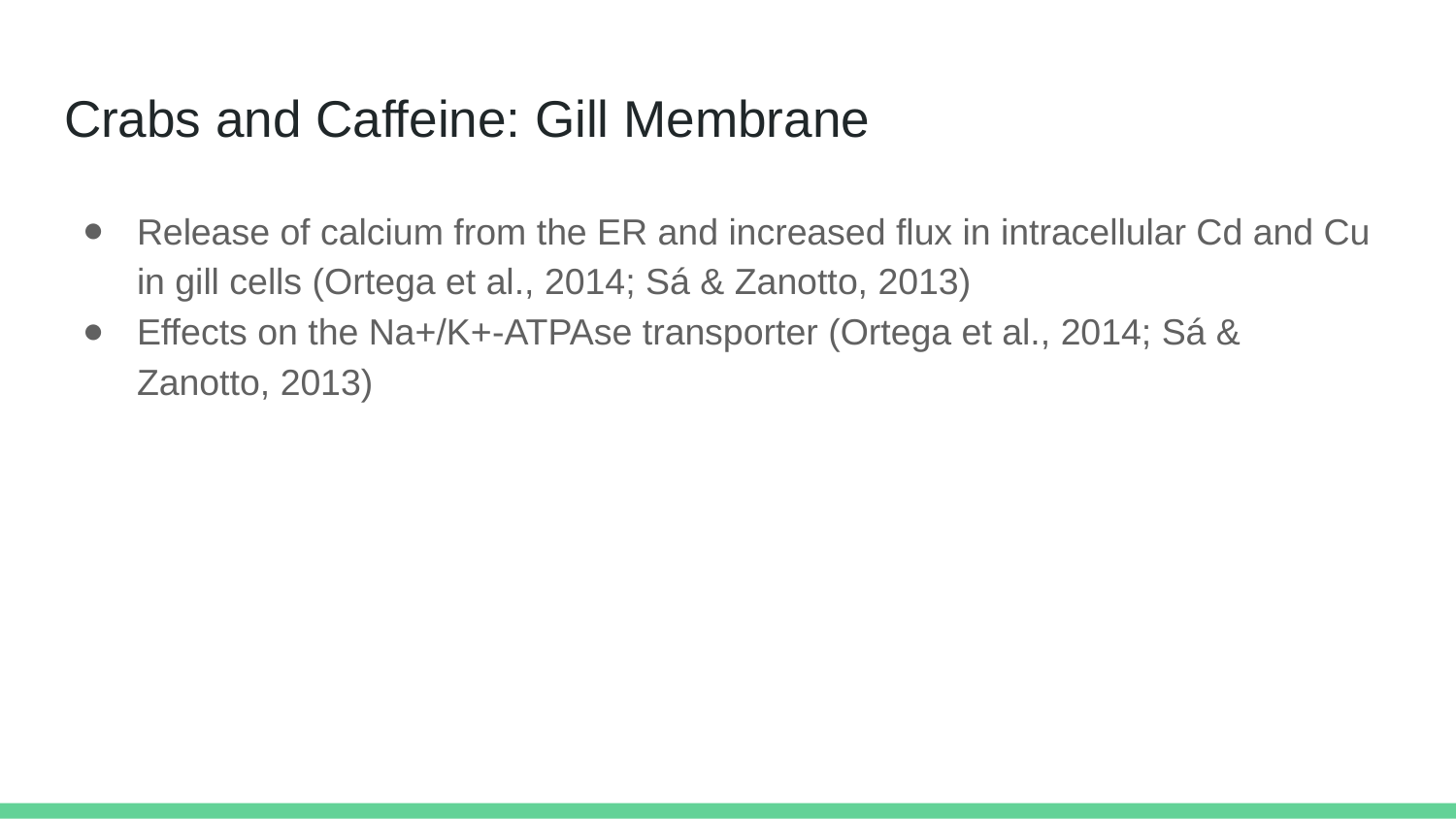

# Crabs and Caffeine: Gill Membrane
Release of calcium from the ER and increased flux in intracellular Cd and Cu in gill cells (Ortega et al., 2014; Sá & Zanotto, 2013)
Effects on the Na+/K+-ATPAse transporter (Ortega et al., 2014; Sá & Zanotto, 2013)